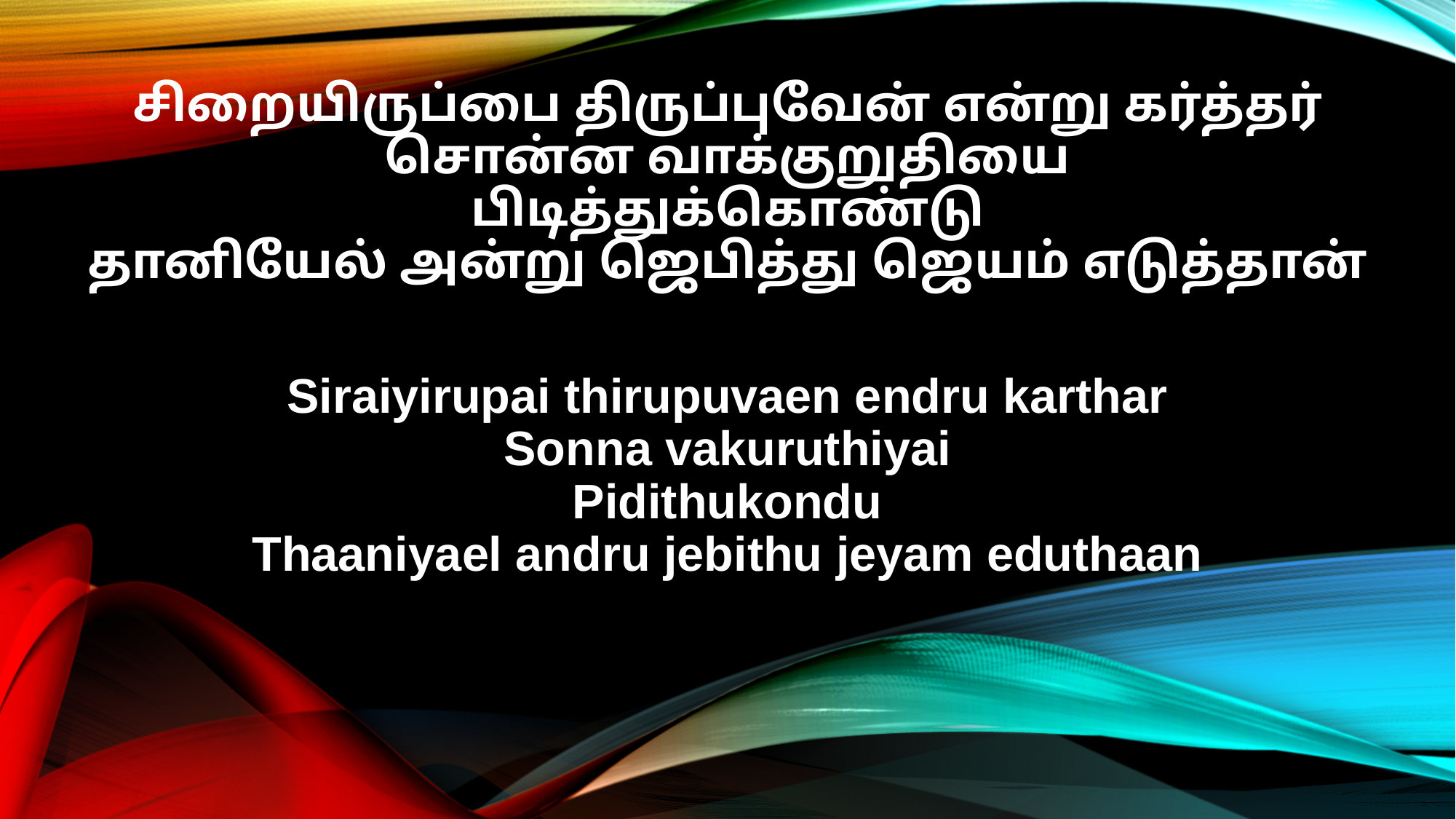

சிறையிருப்பை திருப்புவேன் என்று கர்த்தர்
சொன்ன வாக்குறுதியை
பிடித்துக்கொண்டு
தானியேல் அன்று ஜெபித்து ஜெயம் எடுத்தான்

Siraiyirupai thirupuvaen endru karthar
Sonna vakuruthiyai
Pidithukondu
Thaaniyael andru jebithu jeyam eduthaan